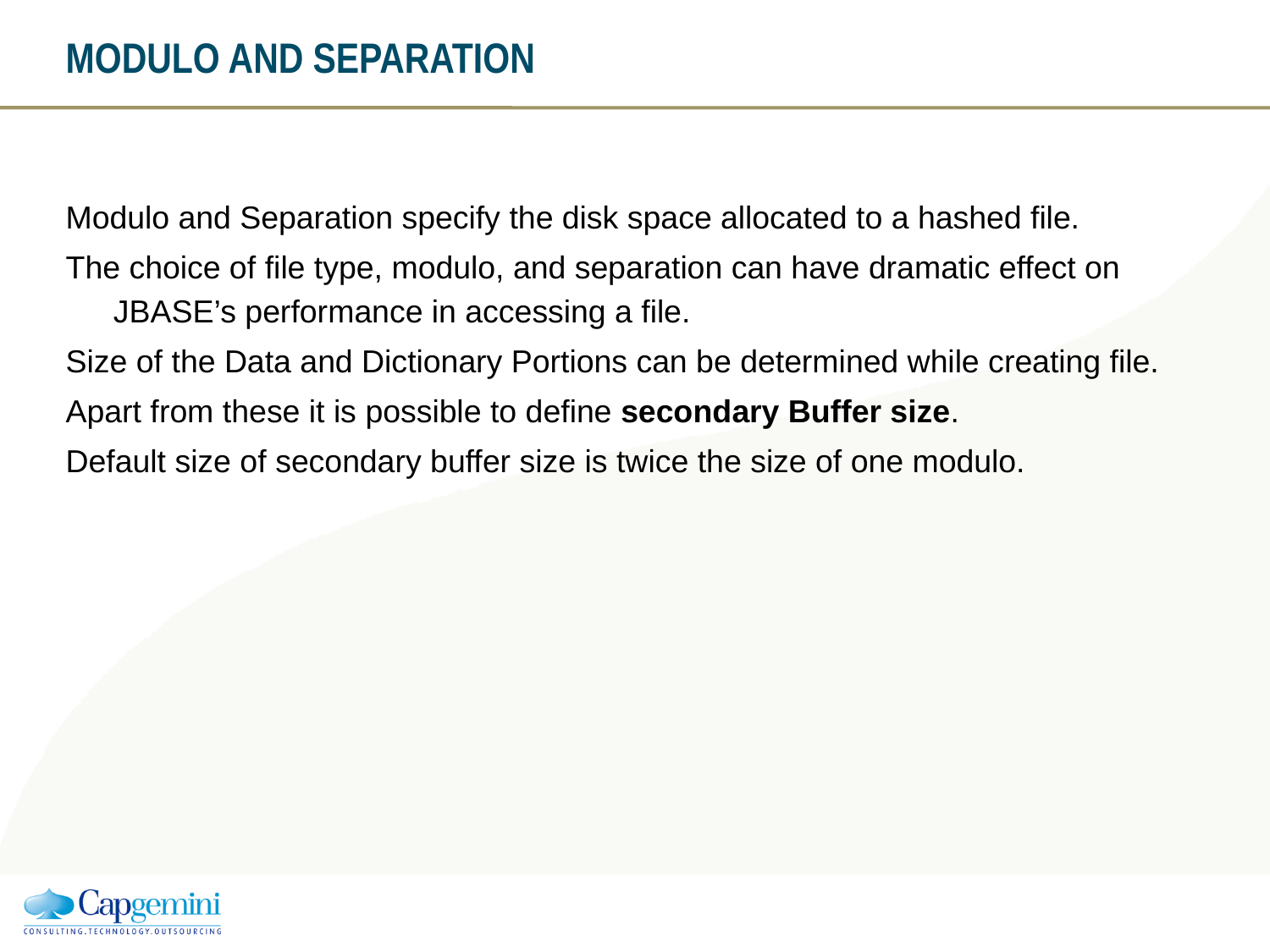

# MODULO AND SEPARATION
Modulo and Separation specify the disk space allocated to a hashed file.
The choice of file type, modulo, and separation can have dramatic effect on JBASE’s performance in accessing a file.
Size of the Data and Dictionary Portions can be determined while creating file.
Apart from these it is possible to define secondary Buffer size.
Default size of secondary buffer size is twice the size of one modulo.